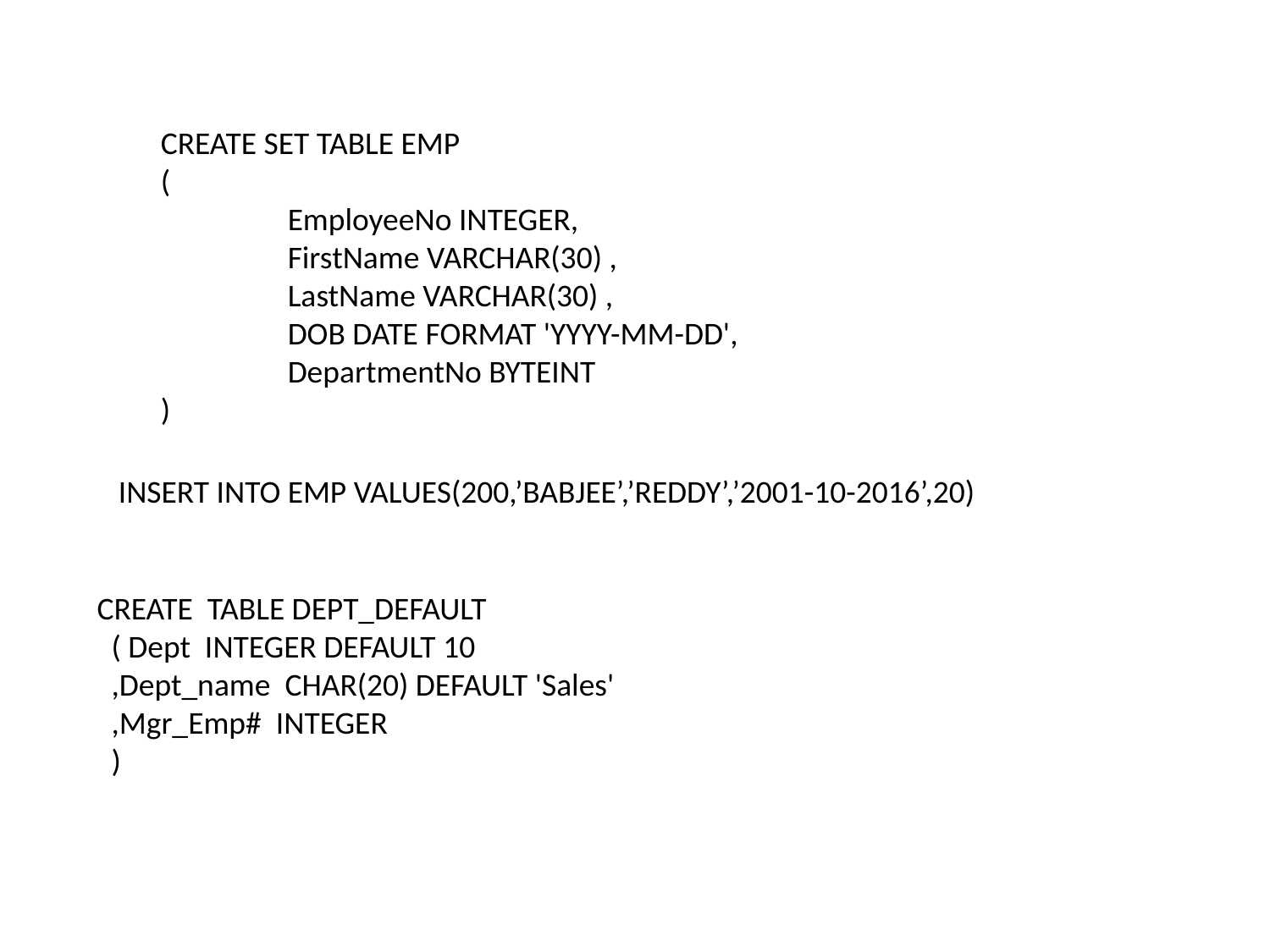

CREATE SET TABLE EMP
(
	EmployeeNo INTEGER,
	FirstName VARCHAR(30) ,
	LastName VARCHAR(30) ,
	DOB DATE FORMAT 'YYYY-MM-DD',
	DepartmentNo BYTEINT
)
INSERT INTO EMP VALUES(200,’BABJEE’,’REDDY’,’2001-10-2016’,20)
CREATE  TABLE DEPT_DEFAULT
  ( Dept  INTEGER DEFAULT 10
  ,Dept_name  CHAR(20) DEFAULT 'Sales'
  ,Mgr_Emp#  INTEGER
  )